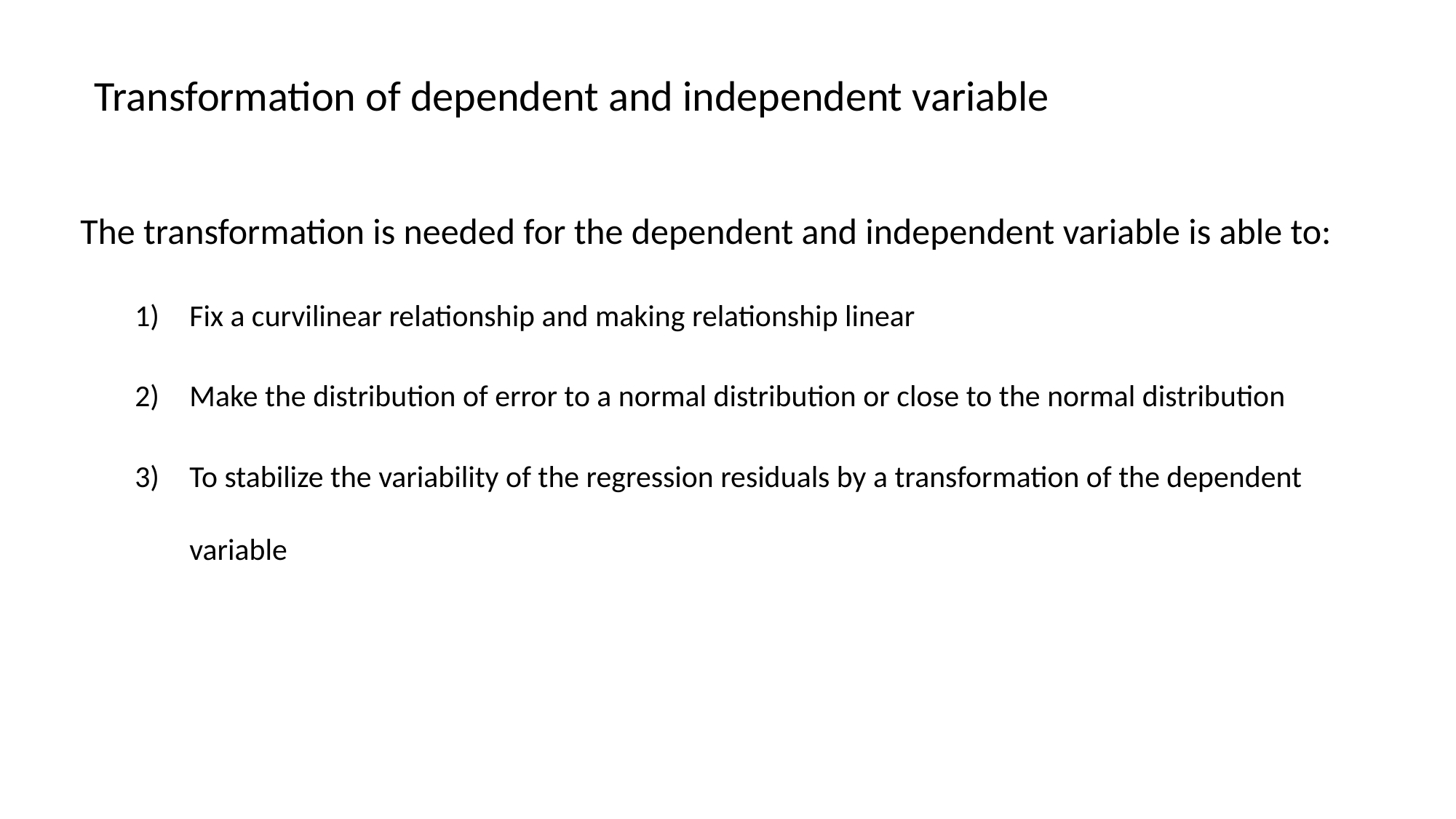

Transformation of dependent and independent variable
The transformation is needed for the dependent and independent variable is able to:
Fix a curvilinear relationship and making relationship linear
Make the distribution of error to a normal distribution or close to the normal distribution
To stabilize the variability of the regression residuals by a transformation of the dependent variable